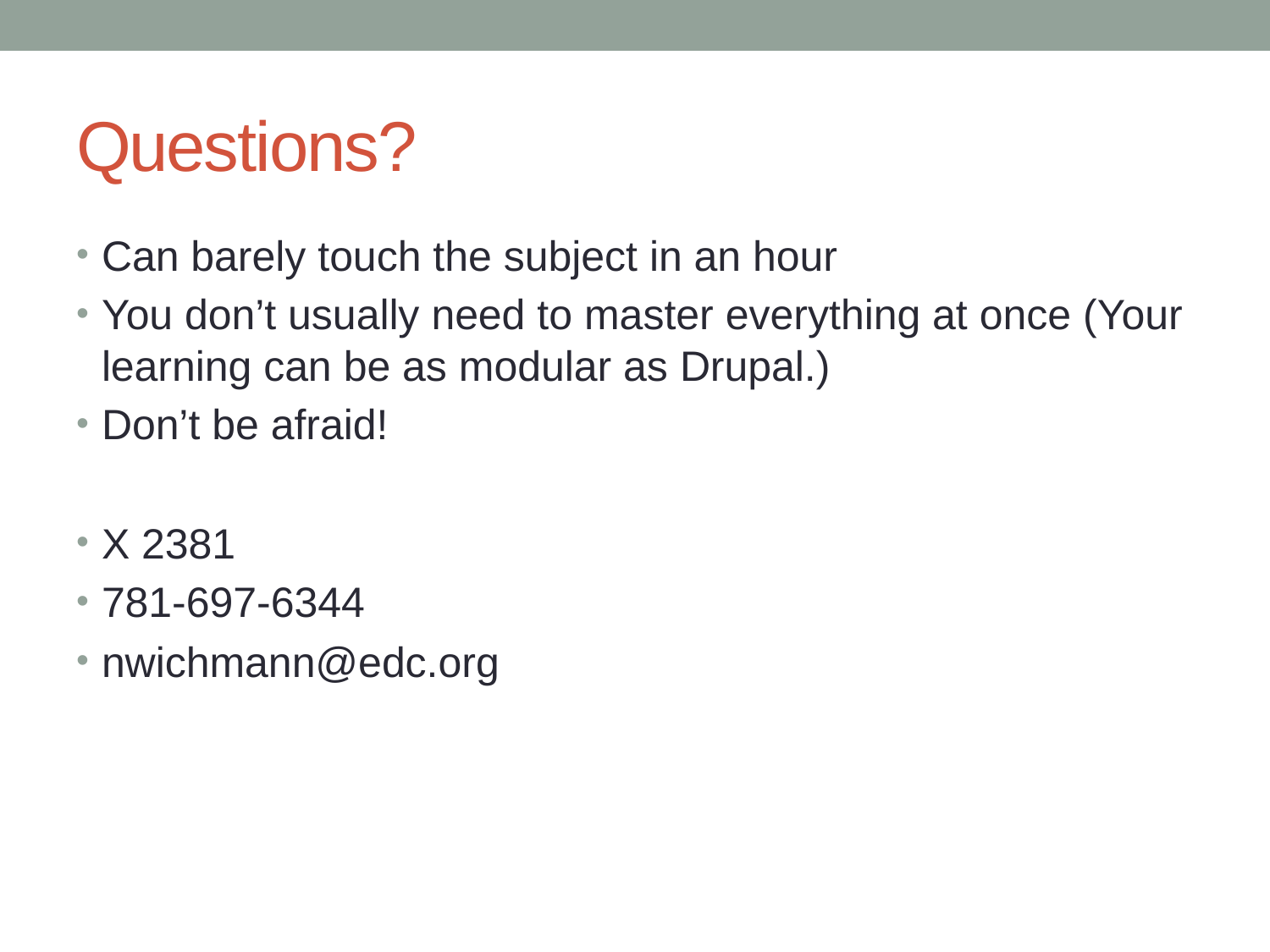

# Questions?
Can barely touch the subject in an hour
You don’t usually need to master everything at once (Your learning can be as modular as Drupal.)
Don’t be afraid!

X 2381
781-697-6344
nwichmann@edc.org